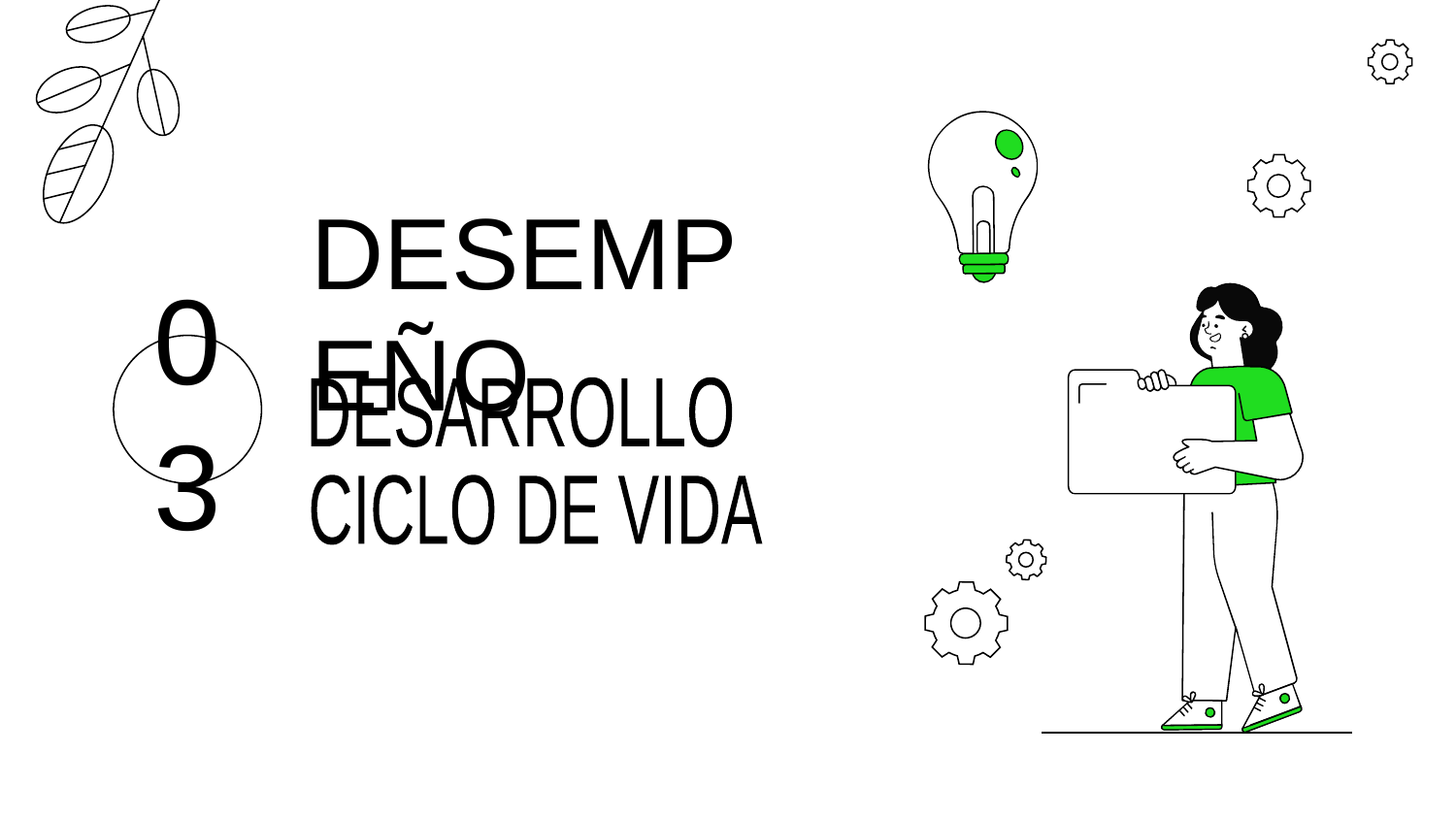

# DESEMPEÑO

03
DESARROLLO
CICLO DE VIDA